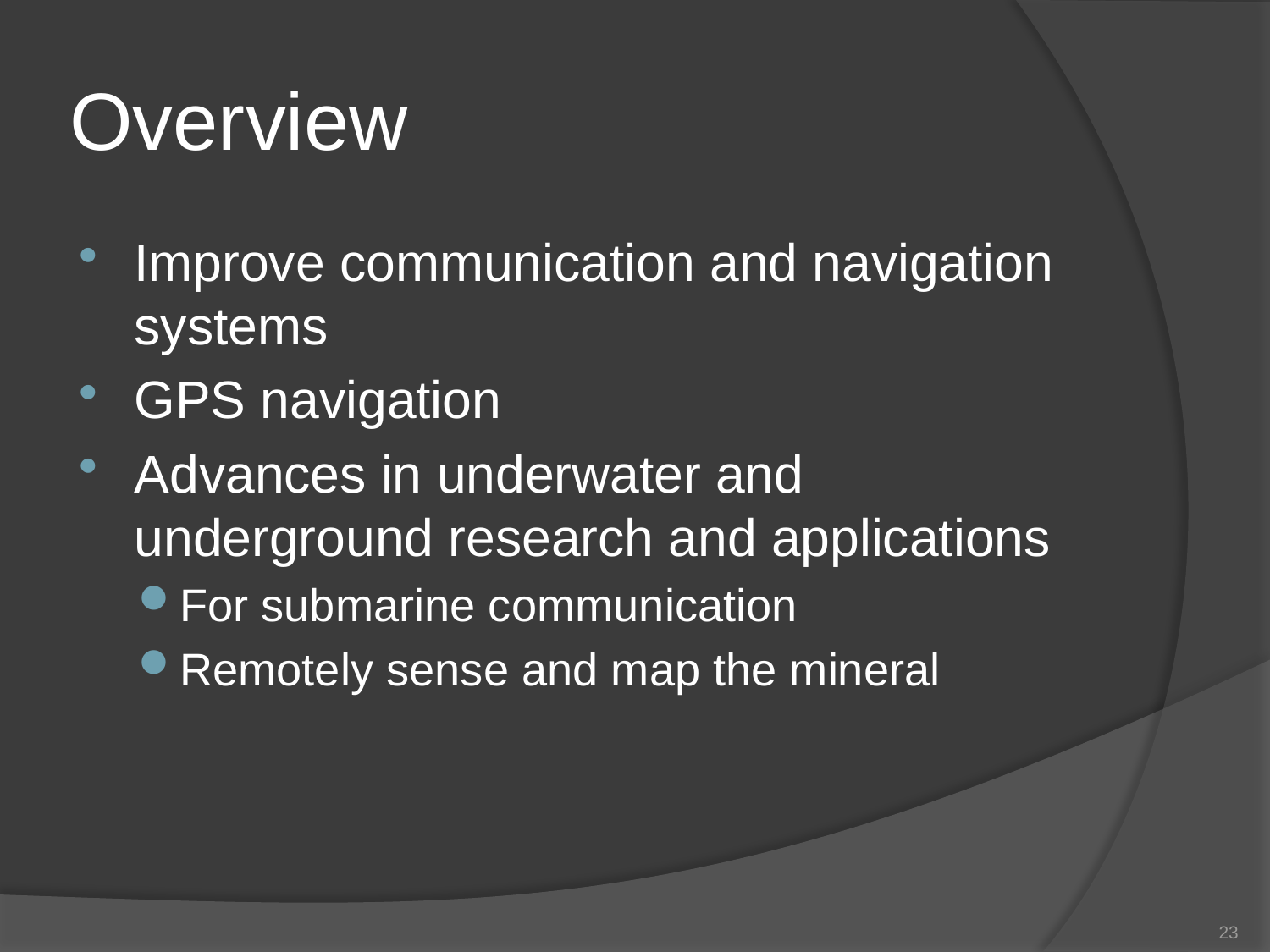

# Overview
Improve communication and navigation systems
GPS navigation
Advances in underwater and underground research and applications
For submarine communication
Remotely sense and map the mineral
23